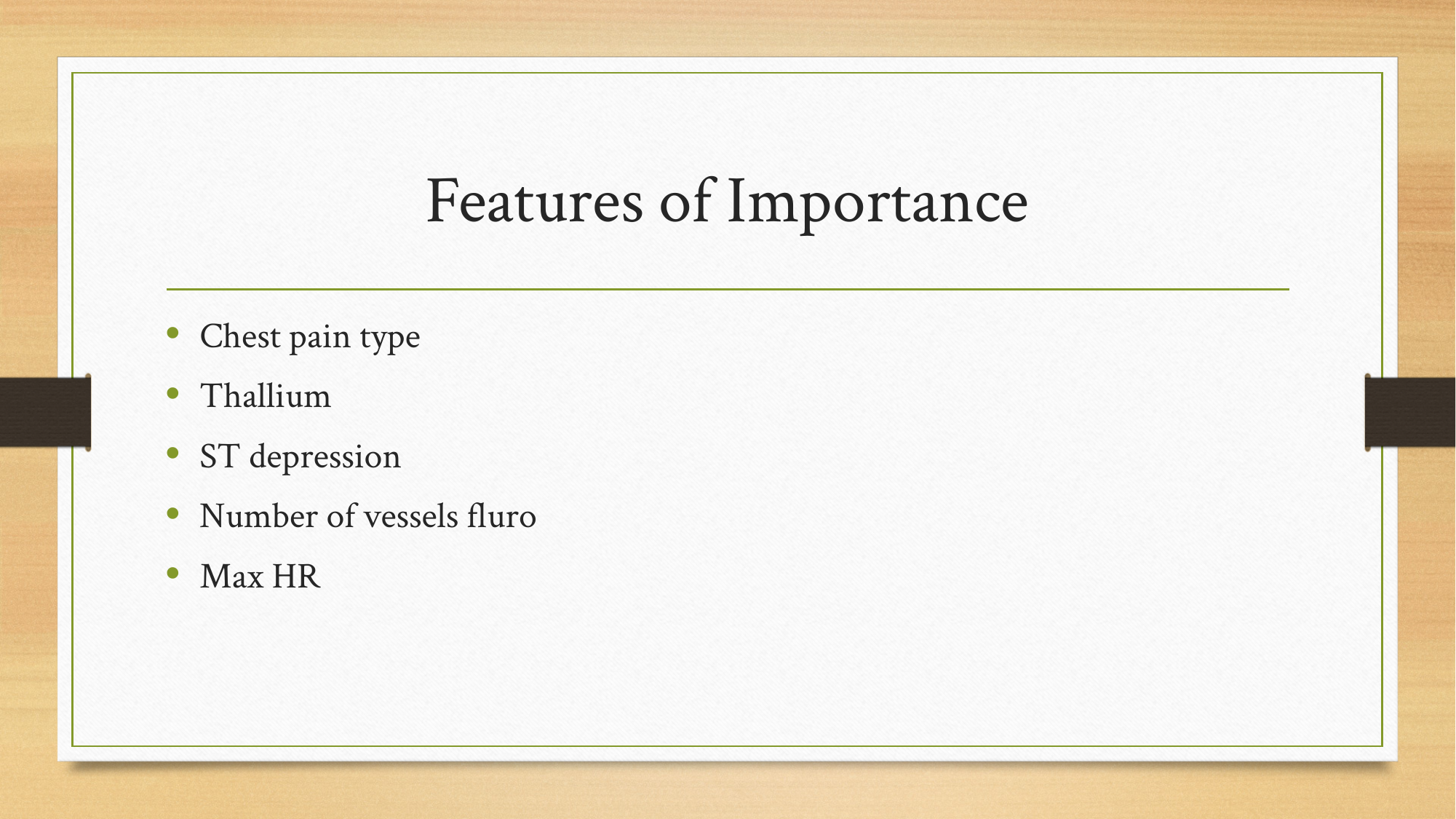

# Features of Importance
Chest pain type
Thallium
ST depression
Number of vessels fluro
Max HR